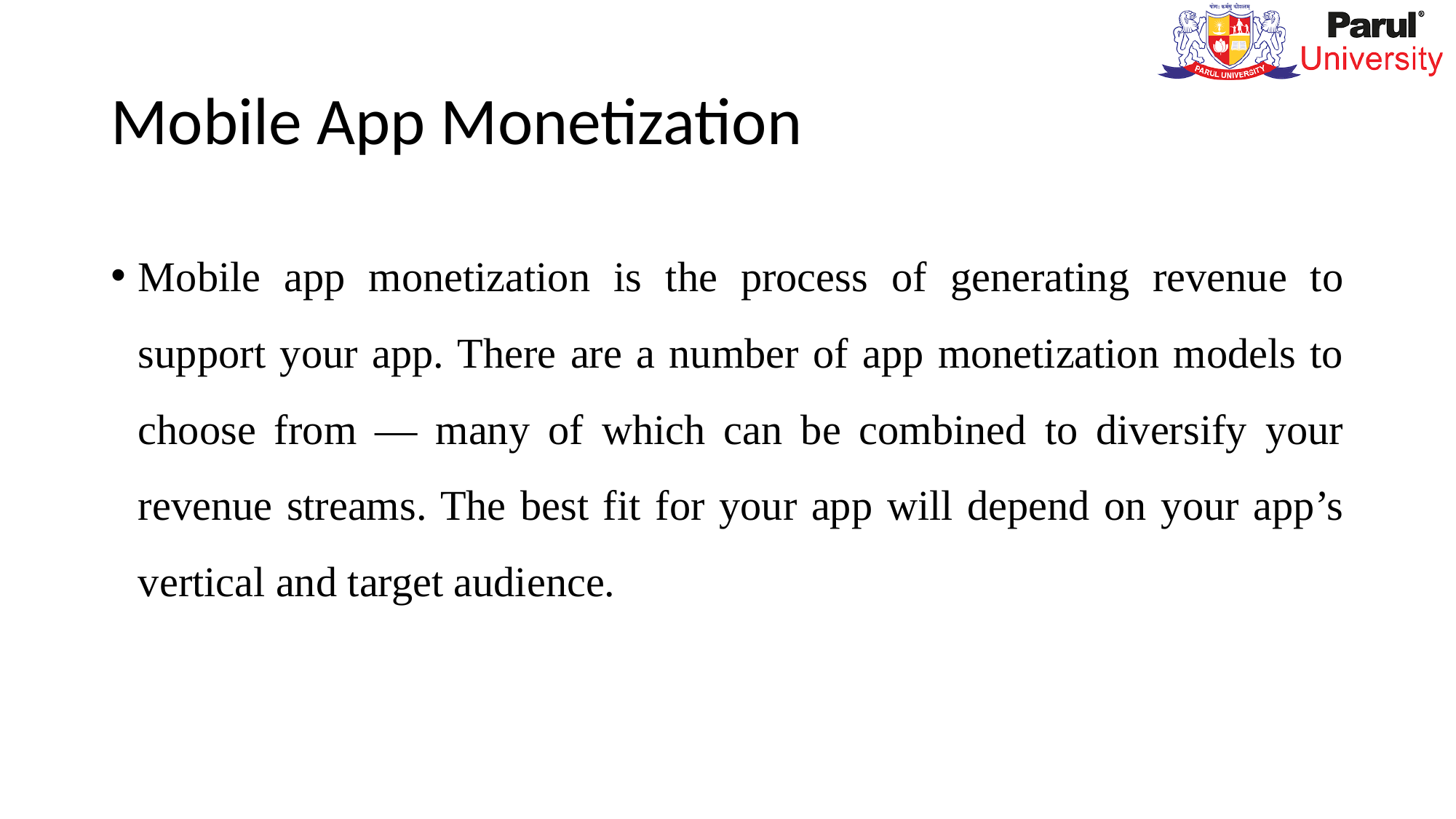

# Mobile App Monetization
Mobile app monetization is the process of generating revenue to support your app. There are a number of app monetization models to choose from — many of which can be combined to diversify your revenue streams. The best fit for your app will depend on your app’s vertical and target audience.